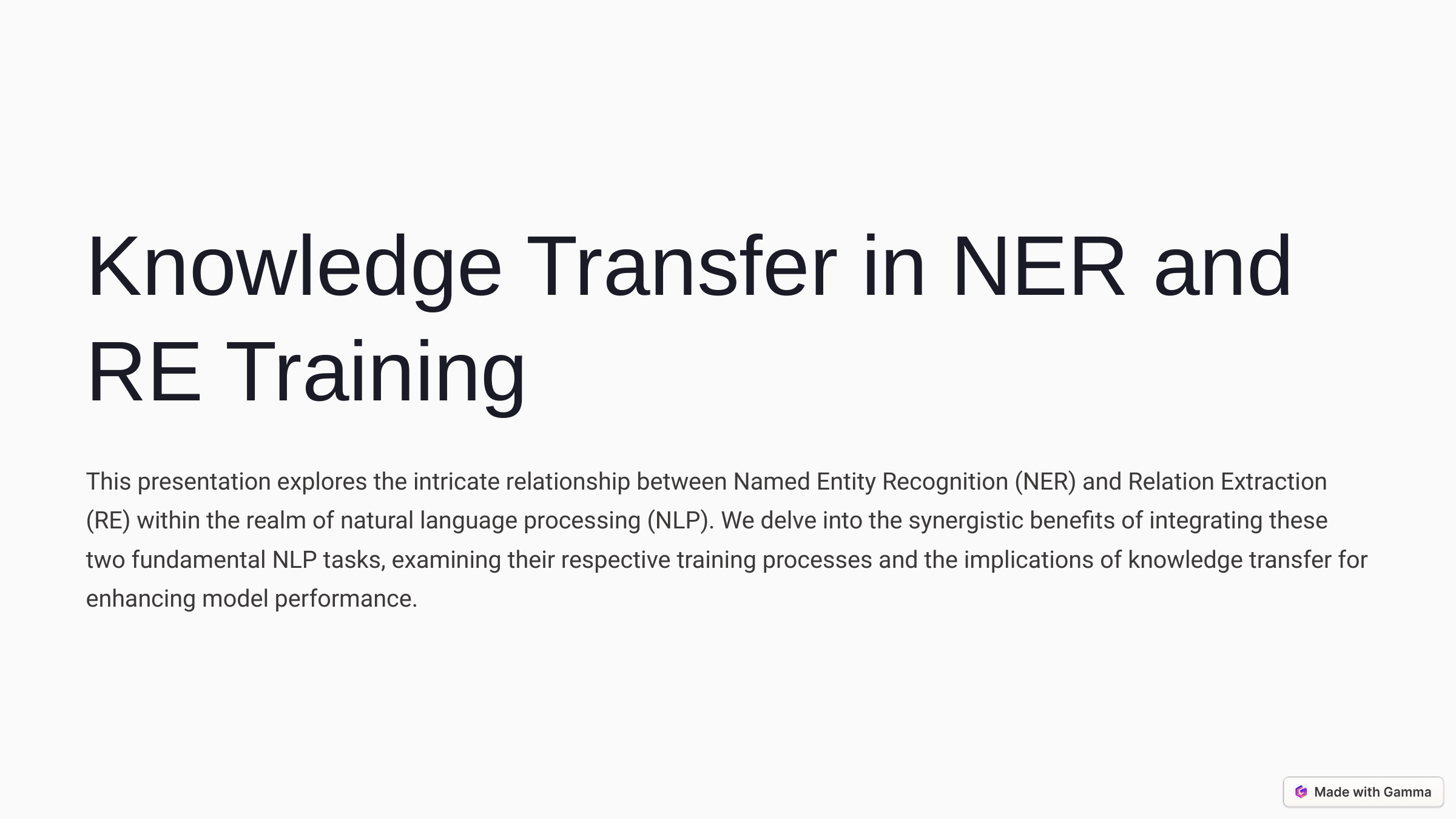

Knowledge Transfer in NER and RE Training
This presentation explores the intricate relationship between Named Entity Recognition (NER) and Relation Extraction (RE) within the realm of natural language processing (NLP). We delve into the synergistic benefits of integrating these two fundamental NLP tasks, examining their respective training processes and the implications of knowledge transfer for enhancing model performance.